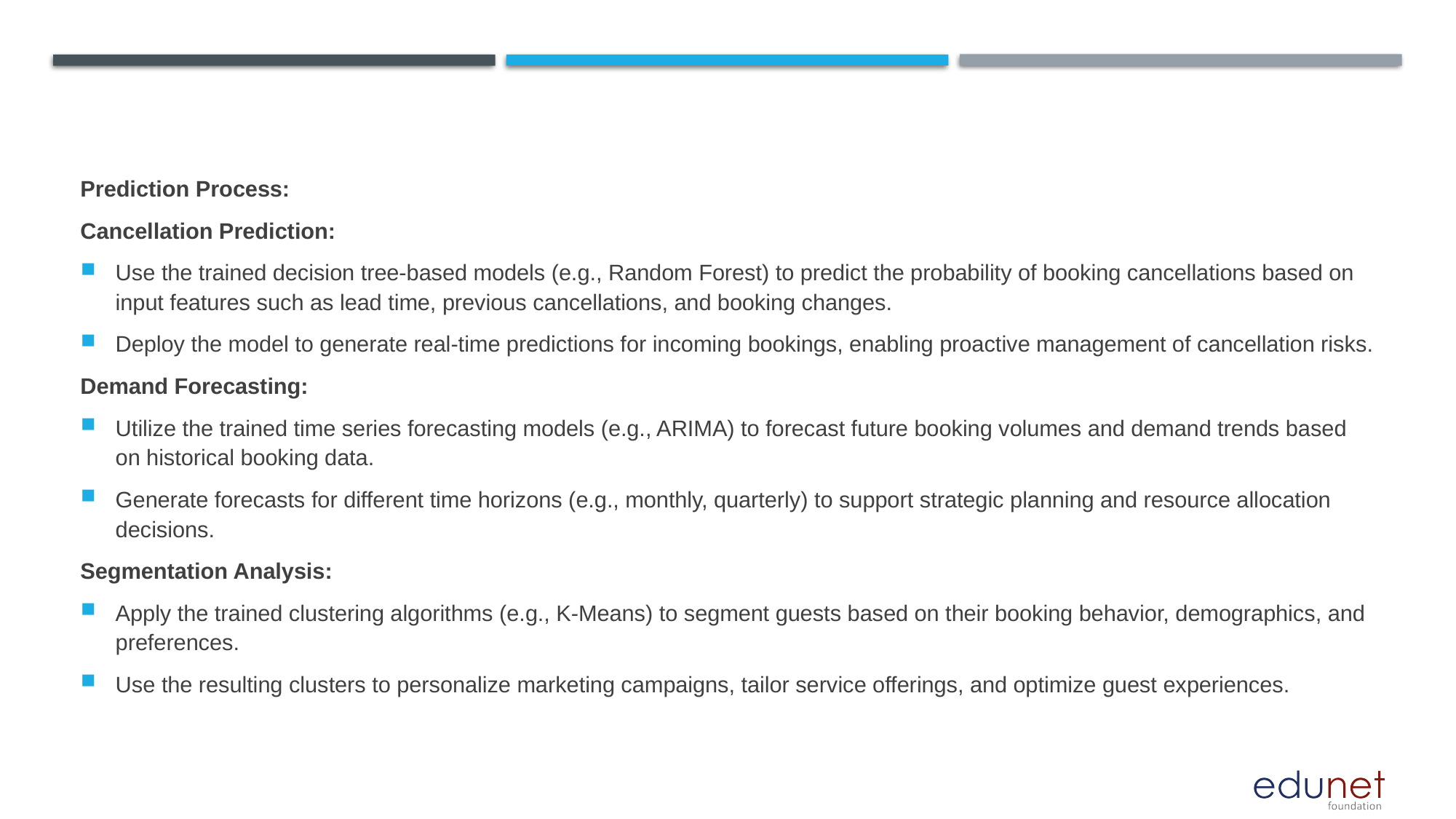

#
Prediction Process:
Cancellation Prediction:
Use the trained decision tree-based models (e.g., Random Forest) to predict the probability of booking cancellations based on input features such as lead time, previous cancellations, and booking changes.
Deploy the model to generate real-time predictions for incoming bookings, enabling proactive management of cancellation risks.
Demand Forecasting:
Utilize the trained time series forecasting models (e.g., ARIMA) to forecast future booking volumes and demand trends based on historical booking data.
Generate forecasts for different time horizons (e.g., monthly, quarterly) to support strategic planning and resource allocation decisions.
Segmentation Analysis:
Apply the trained clustering algorithms (e.g., K-Means) to segment guests based on their booking behavior, demographics, and preferences.
Use the resulting clusters to personalize marketing campaigns, tailor service offerings, and optimize guest experiences.